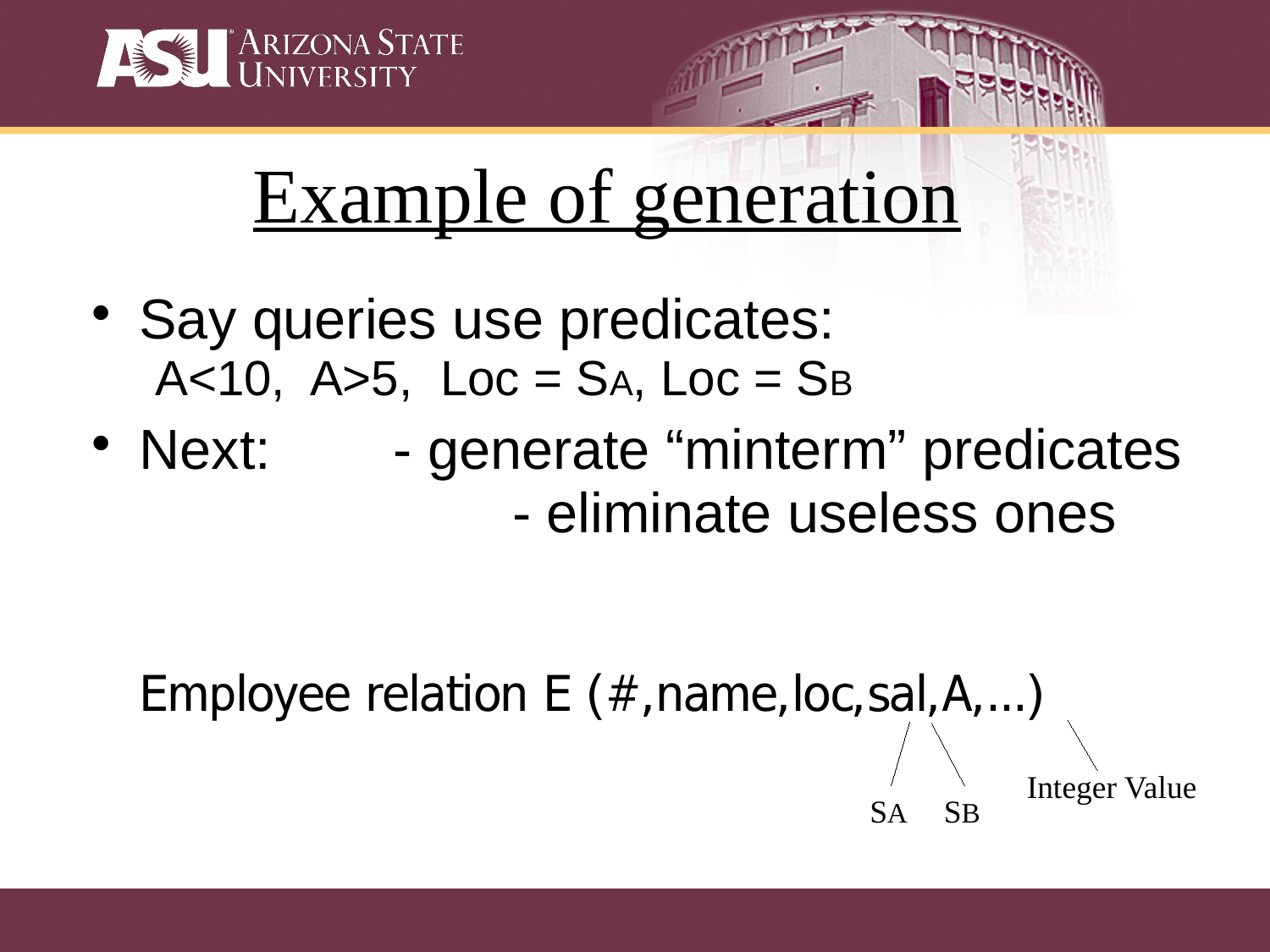

Example of generation
Say queries use predicates:
A<10,  A>5,  Loc = SA, Loc = SB
Next: 	- generate “minterm” predicates
			- eliminate useless ones
Employee relation E (#,name,loc,sal,A,…)

Integer Value
SA
SB